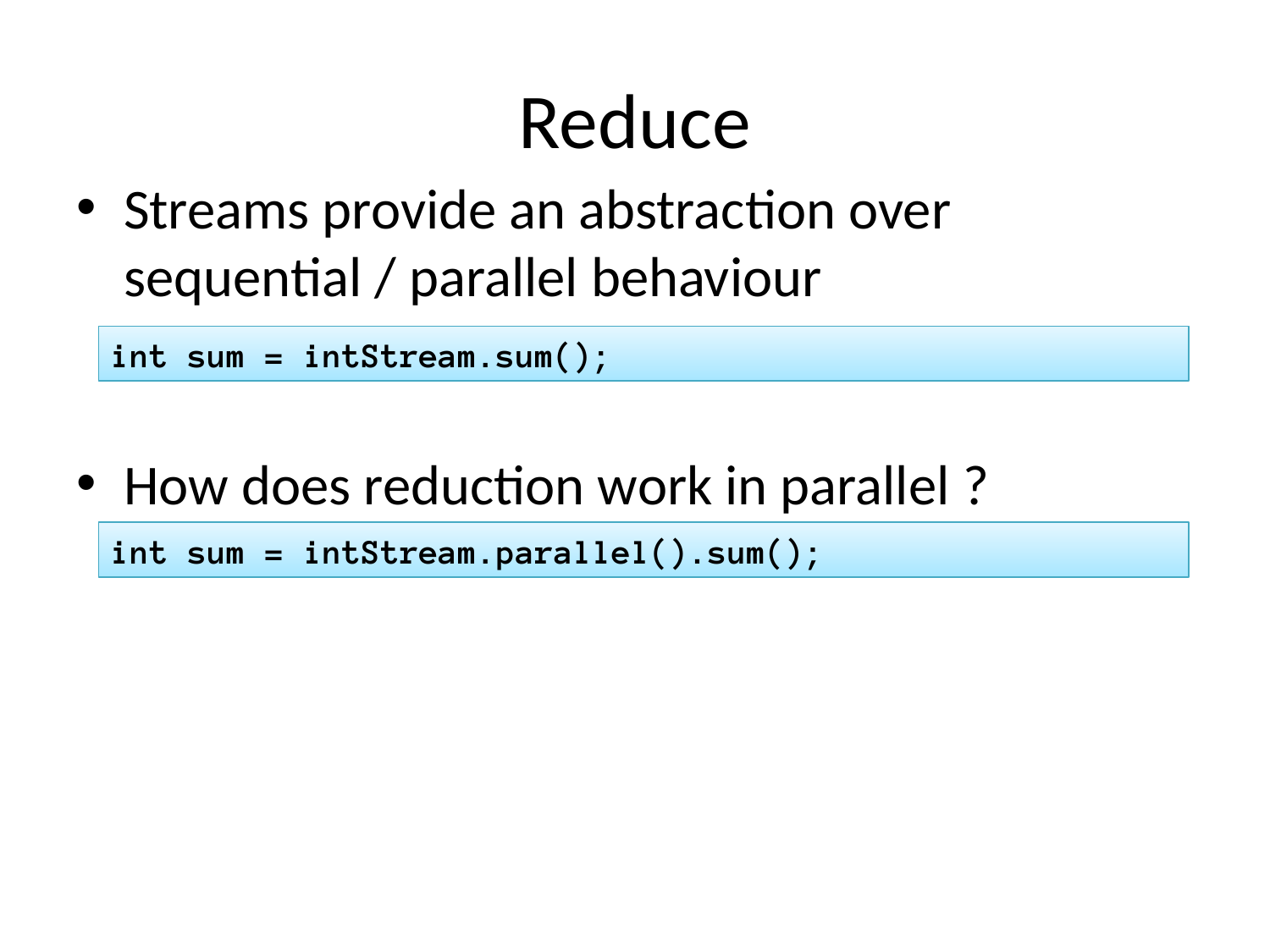

# Reduce
Streams provide an abstraction over sequential / parallel behaviour

How does reduction work in parallel ?

int sum = intStream.sum();
int sum = intStream.parallel().sum();